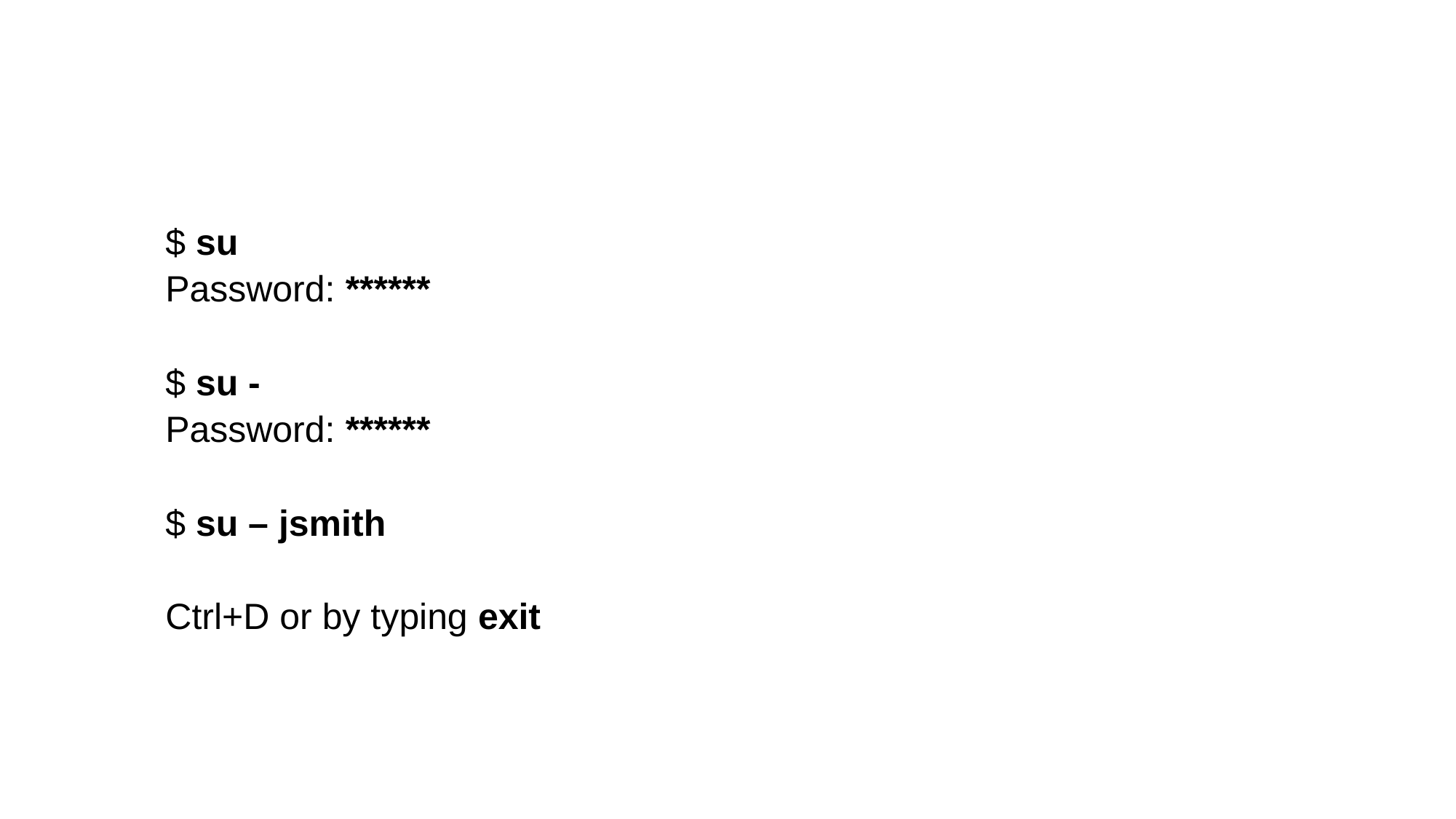

#
$ su
Password: ******

$ su -
Password: ******

$ su – jsmith

Ctrl+D or by typing exit